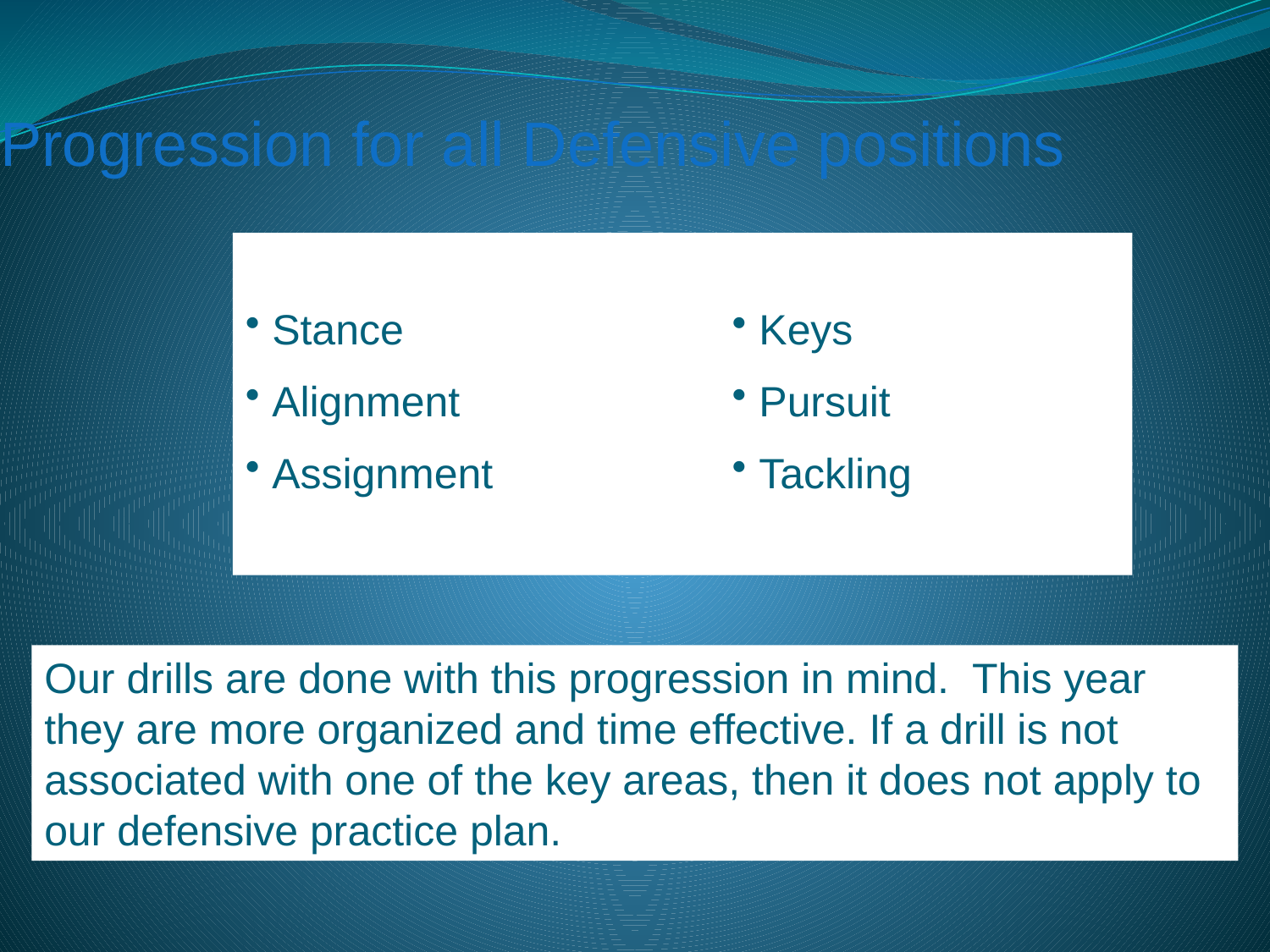

Progression for all Defensive positions

 Stance
 Alignment
 Assignment

 Keys
 Pursuit
 Tackling

Our drills are done with this progression in mind.  This year they are more organized and time effective. If a drill is not associated with one of the key areas, then it does not apply to our defensive practice plan.